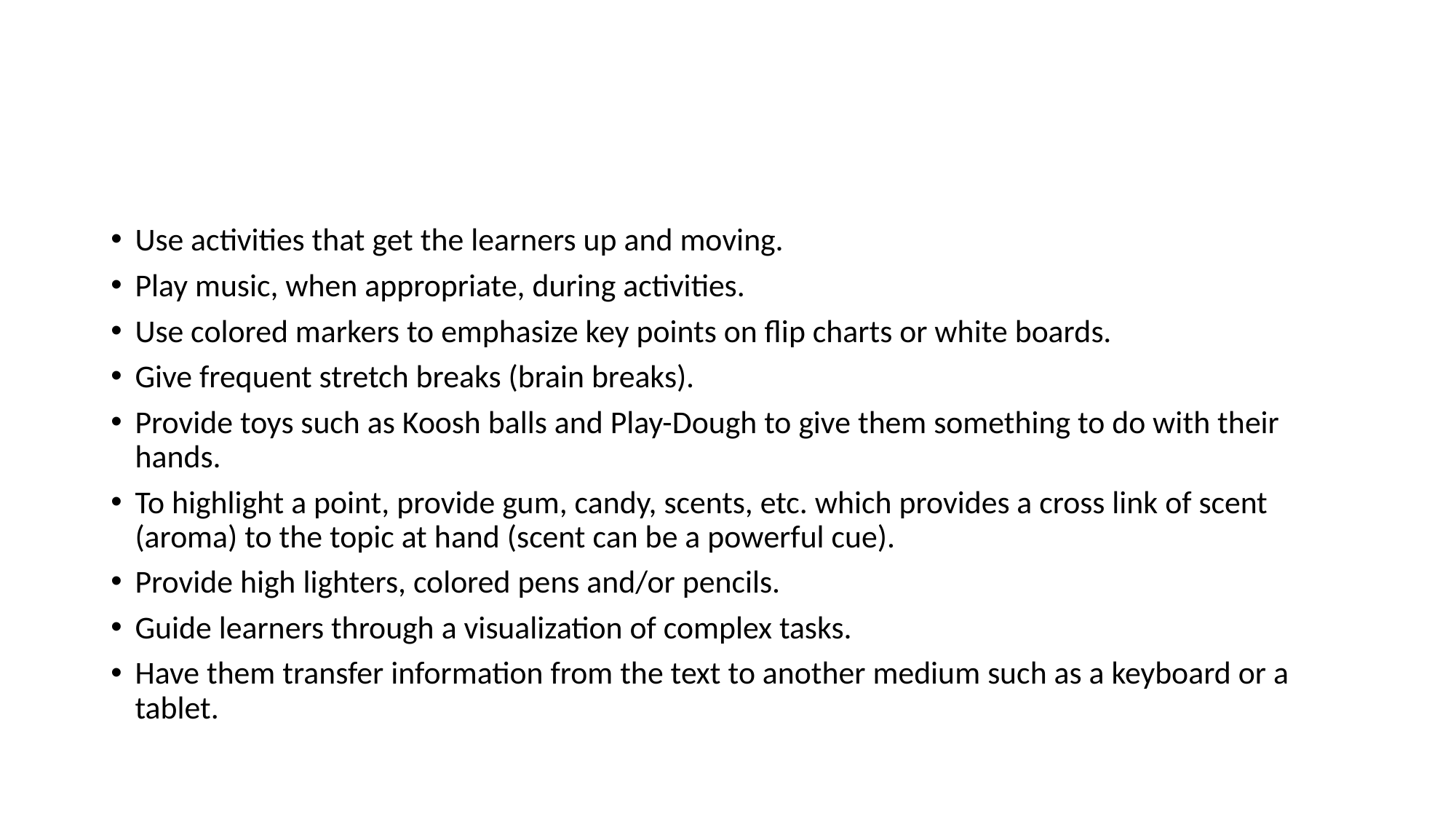

Use activities that get the learners up and moving.
Play music, when appropriate, during activities.
Use colored markers to emphasize key points on flip charts or white boards.
Give frequent stretch breaks (brain breaks).
Provide toys such as Koosh balls and Play-Dough to give them something to do with their hands.
To highlight a point, provide gum, candy, scents, etc. which provides a cross link of scent (aroma) to the topic at hand (scent can be a powerful cue).
Provide high lighters, colored pens and/or pencils.
Guide learners through a visualization of complex tasks.
Have them transfer information from the text to another medium such as a keyboard or a tablet.